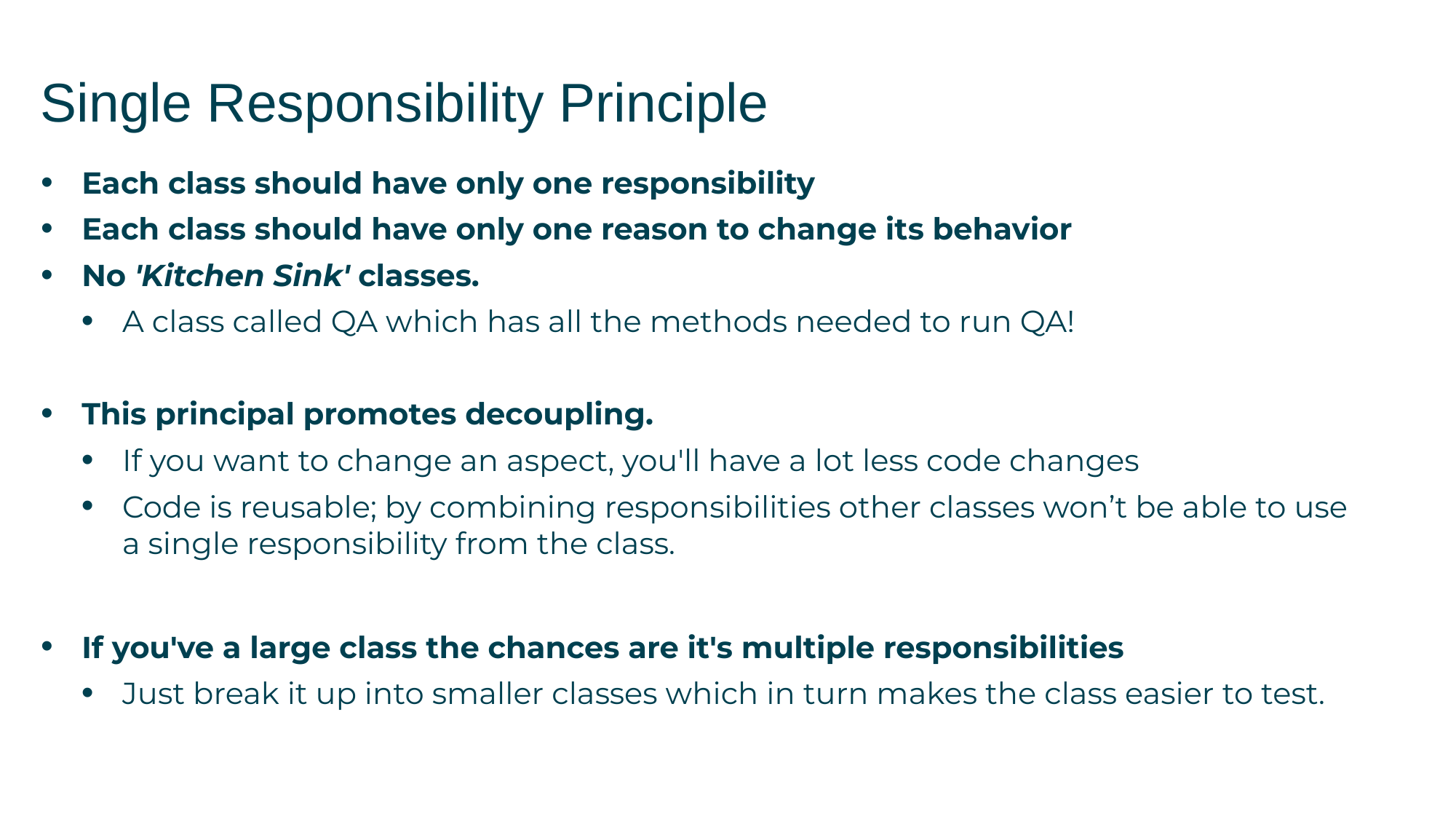

# Single Responsibility Principle
Each class should have only one responsibility
Each class should have only one reason to change its behavior
No 'Kitchen Sink' classes.
A class called QA which has all the methods needed to run QA!

This principal promotes decoupling.
If you want to change an aspect, you'll have a lot less code changes
Code is reusable; by combining responsibilities other classes won’t be able to use
a single responsibility from the class.

If you've a large class the chances are it's multiple responsibilities
Just break it up into smaller classes which in turn makes the class easier to test.